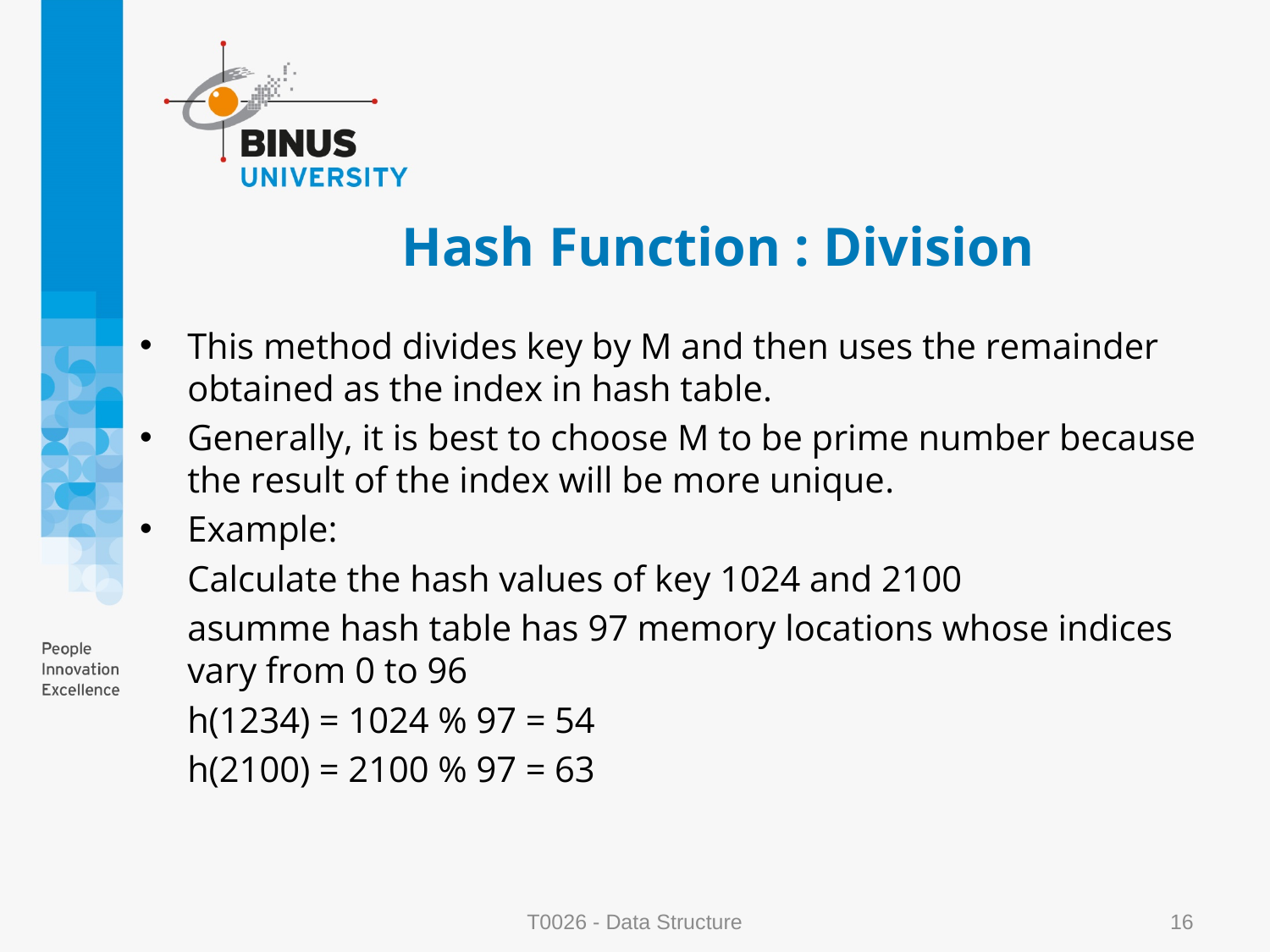

# Hash Function : Division
This method divides key by M and then uses the remainder obtained as the index in hash table.
Generally, it is best to choose M to be prime number because the result of the index will be more unique.
Example:
	Calculate the hash values of key 1024 and 2100
	asumme hash table has 97 memory locations whose indices vary from 0 to 96
	h(1234) = 1024 % 97 = 54
	h(2100) = 2100 % 97 = 63

T0026 - Data Structure
16